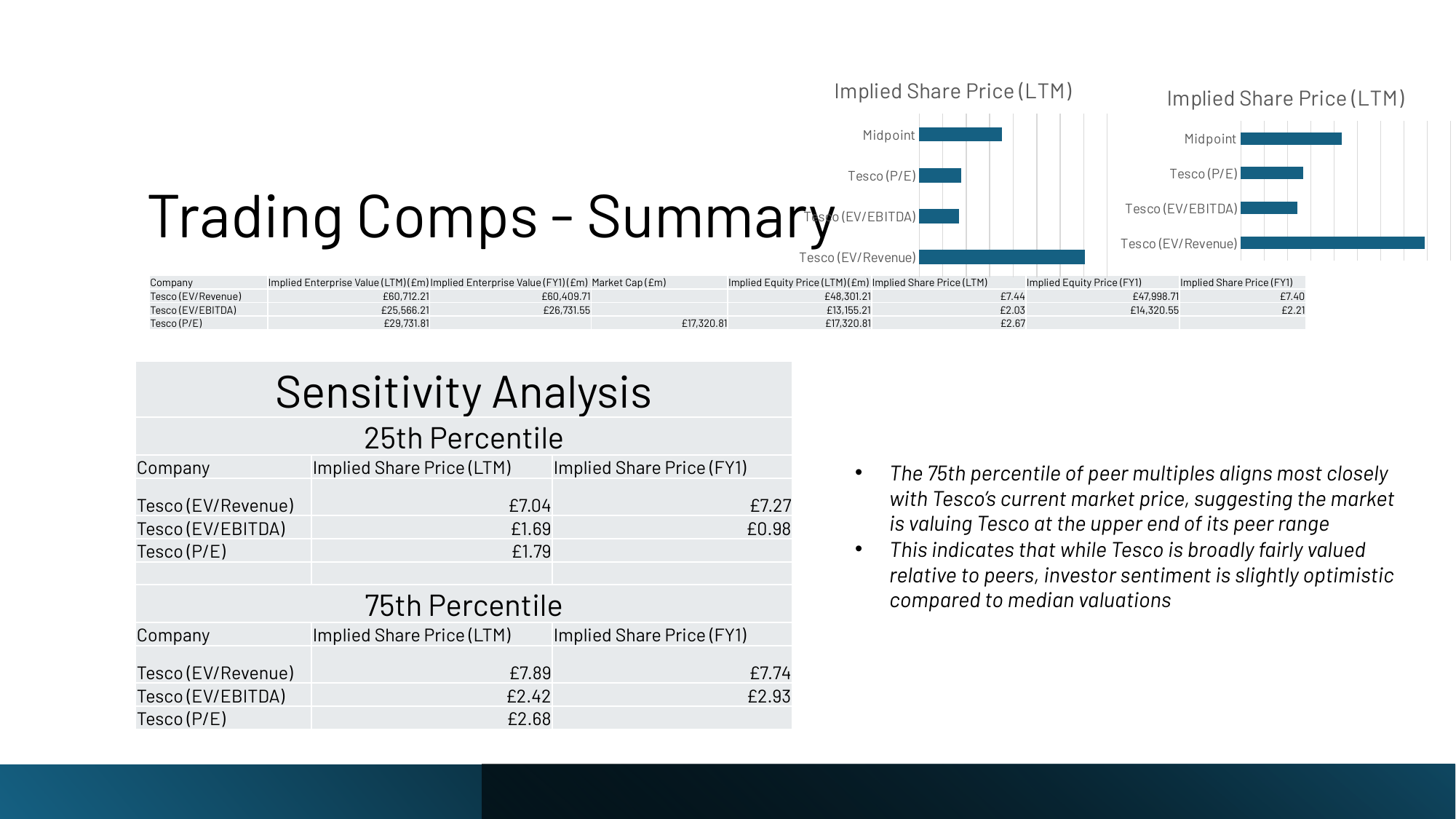

# Trading Comps - Summary

### Chart:

| Category | Implied Share Price (LTM) |
|---|---|
| Tesco (EV/Revenue) | 7.04 |
| Tesco (EV/EBITDA) | 1.69 |
| Tesco (P/E) | 1.79 |
| Midpoint | 3.5066666666666664 |

### Chart:

| Category | Implied Share Price (LTM) |
|---|---|
| Tesco (EV/Revenue) | 7.89 |
| Tesco (EV/EBITDA) | 2.42 |
| Tesco (P/E) | 2.68 |
| Midpoint | 4.329999999999999 |
| Company | Implied Enterprise Value (LTM) (£m) | Implied Enterprise Value (FY1) (£m) | Market Cap (£m) | Implied Equity Price (LTM) (£m) | Implied Share Price (LTM) | Implied Equity Price (FY1) | Implied Share Price (FY1) |
| --- | --- | --- | --- | --- | --- | --- | --- |
| Tesco (EV/Revenue) | £60,712.21 | £60,409.71 |  | £48,301.21 | £7.44 | £47,998.71 | £7.40 |
| Tesco (EV/EBITDA) | £25,566.21 | £26,731.55 |  | £13,155.21 | £2.03 | £14,320.55 | £2.21 |
| Tesco (P/E) | £29,731.81 |  | £17,320.81 | £17,320.81 | £2.67 |  |  |
| Sensitivity Analysis |  |  |
| --- | --- | --- |
| 25th Percentile |  |  |
| Company | Implied Share Price (LTM) | Implied Share Price (FY1) |
| Tesco (EV/Revenue) | £7.04 | £7.27 |
| Tesco (EV/EBITDA) | £1.69 | £0.98 |
| Tesco (P/E) | £1.79 |  |
|  |  |  |
| 75th Percentile |  |  |
| Company | Implied Share Price (LTM) | Implied Share Price (FY1) |
| Tesco (EV/Revenue) | £7.89 | £7.74 |
| Tesco (EV/EBITDA) | £2.42 | £2.93 |
| Tesco (P/E) | £2.68 |  |
The 75th percentile of peer multiples aligns most closely with Tesco’s current market price, suggesting the market is valuing Tesco at the upper end of its peer range
This indicates that while Tesco is broadly fairly valued relative to peers, investor sentiment is slightly optimistic compared to median valuations